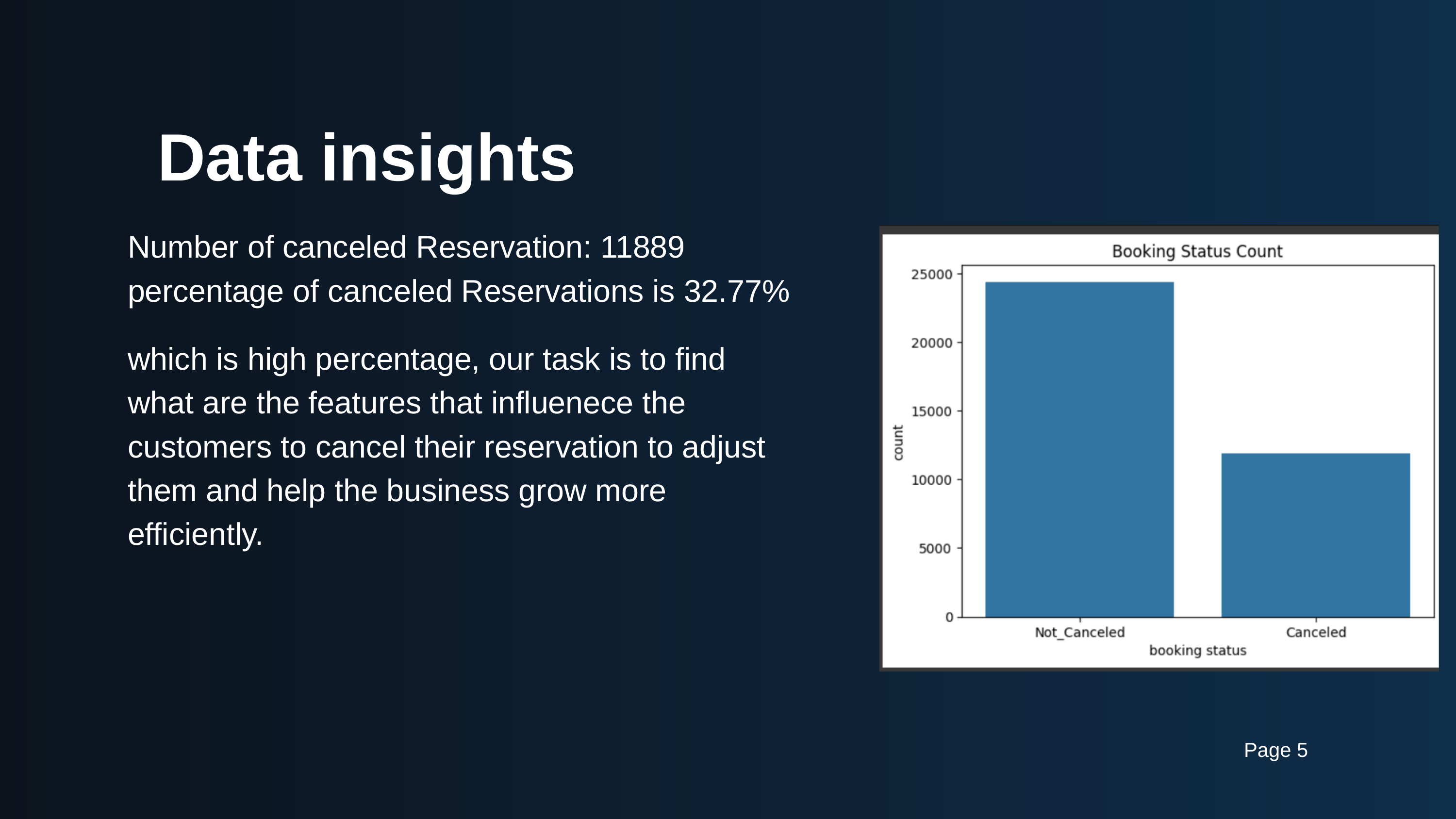

Data insights
Number of canceled Reservation: 11889
percentage of canceled Reservations is 32.77%

which is high percentage, our task is to find what are the features that influenece the customers to cancel their reservation to adjust them and help the business grow more efficiently.
Page 5